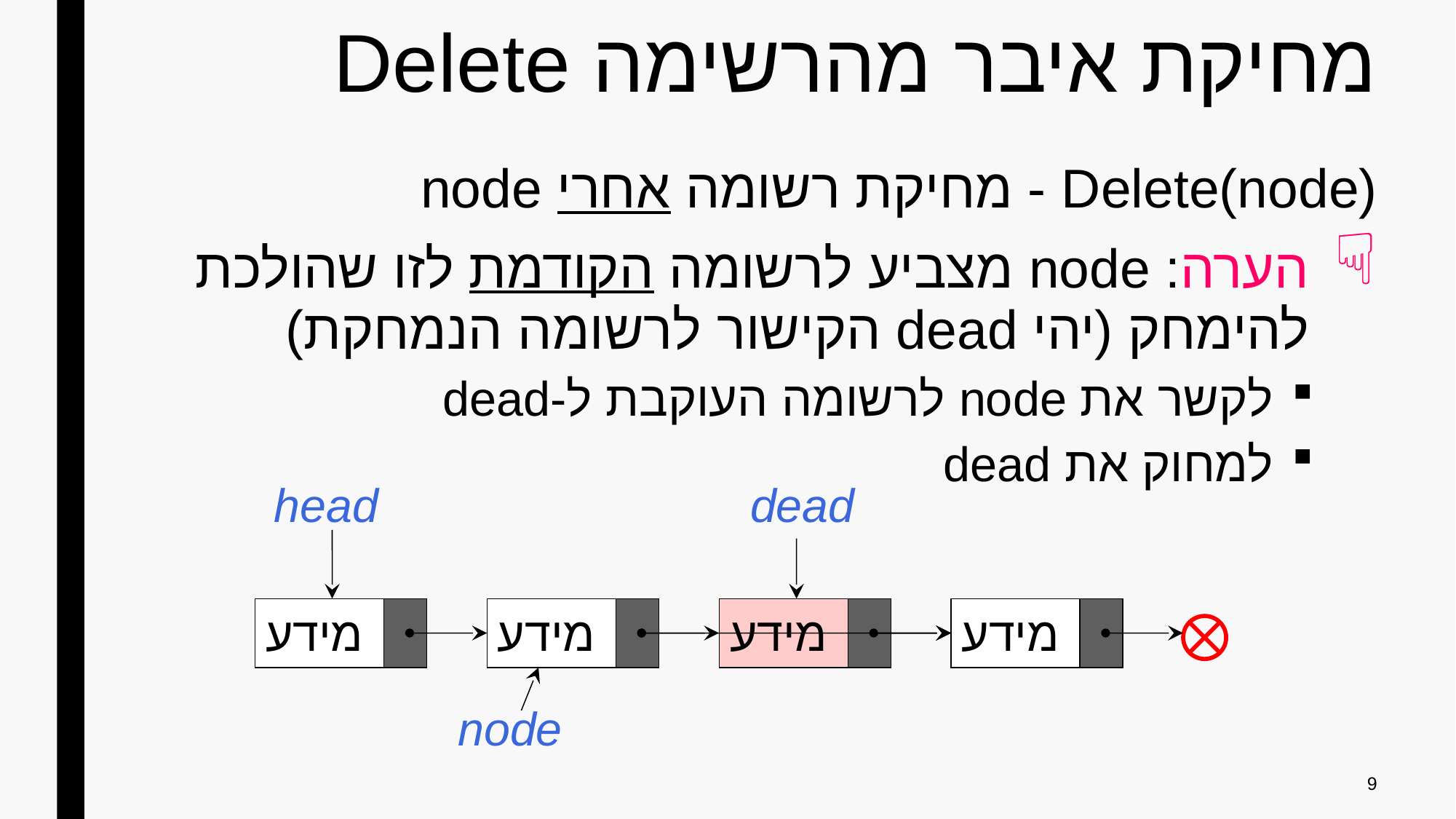

# מחיקת איבר מהרשימה Delete
Delete(node) - מחיקת רשומה אחרי node
הערה: node מצביע לרשומה הקודמת לזו שהולכת להימחק (יהי dead הקישור לרשומה הנמחקת)
לקשר את node לרשומה העוקבת ל-dead
למחוק את dead
head
dead

מידע

מידע

מידע

מידע

node
9